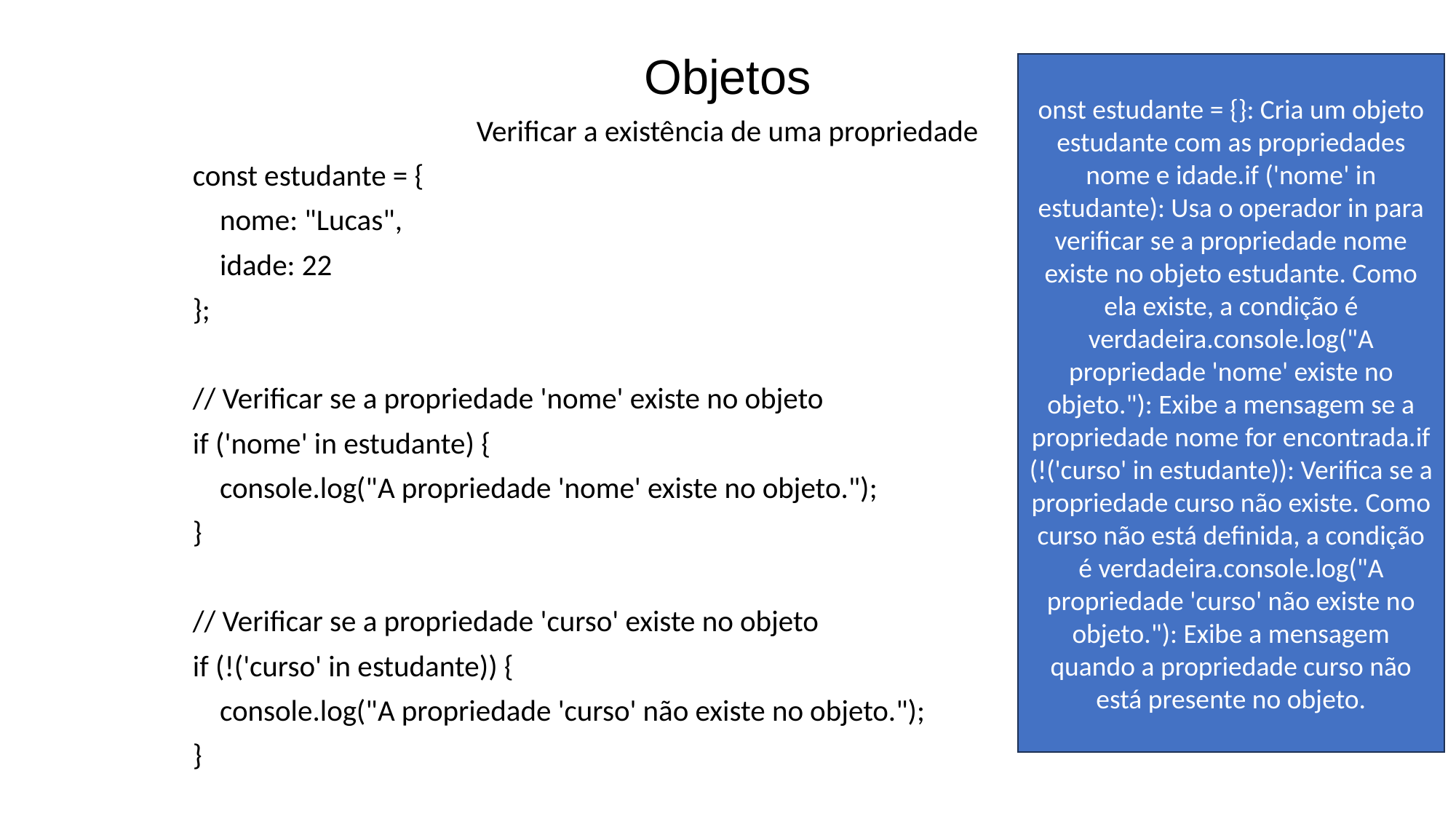

# Objetos
onst estudante = {}: Cria um objeto estudante com as propriedades nome e idade.if ('nome' in estudante): Usa o operador in para verificar se a propriedade nome existe no objeto estudante. Como ela existe, a condição é verdadeira.console.log("A propriedade 'nome' existe no objeto."): Exibe a mensagem se a propriedade nome for encontrada.if (!('curso' in estudante)): Verifica se a propriedade curso não existe. Como curso não está definida, a condição é verdadeira.console.log("A propriedade 'curso' não existe no objeto."): Exibe a mensagem quando a propriedade curso não está presente no objeto.
Verificar a existência de uma propriedade
const estudante = {
    nome: "Lucas",
    idade: 22
};

// Verificar se a propriedade 'nome' existe no objeto
if ('nome' in estudante) {
    console.log("A propriedade 'nome' existe no objeto.");
}

// Verificar se a propriedade 'curso' existe no objeto
if (!('curso' in estudante)) {
    console.log("A propriedade 'curso' não existe no objeto.");
}